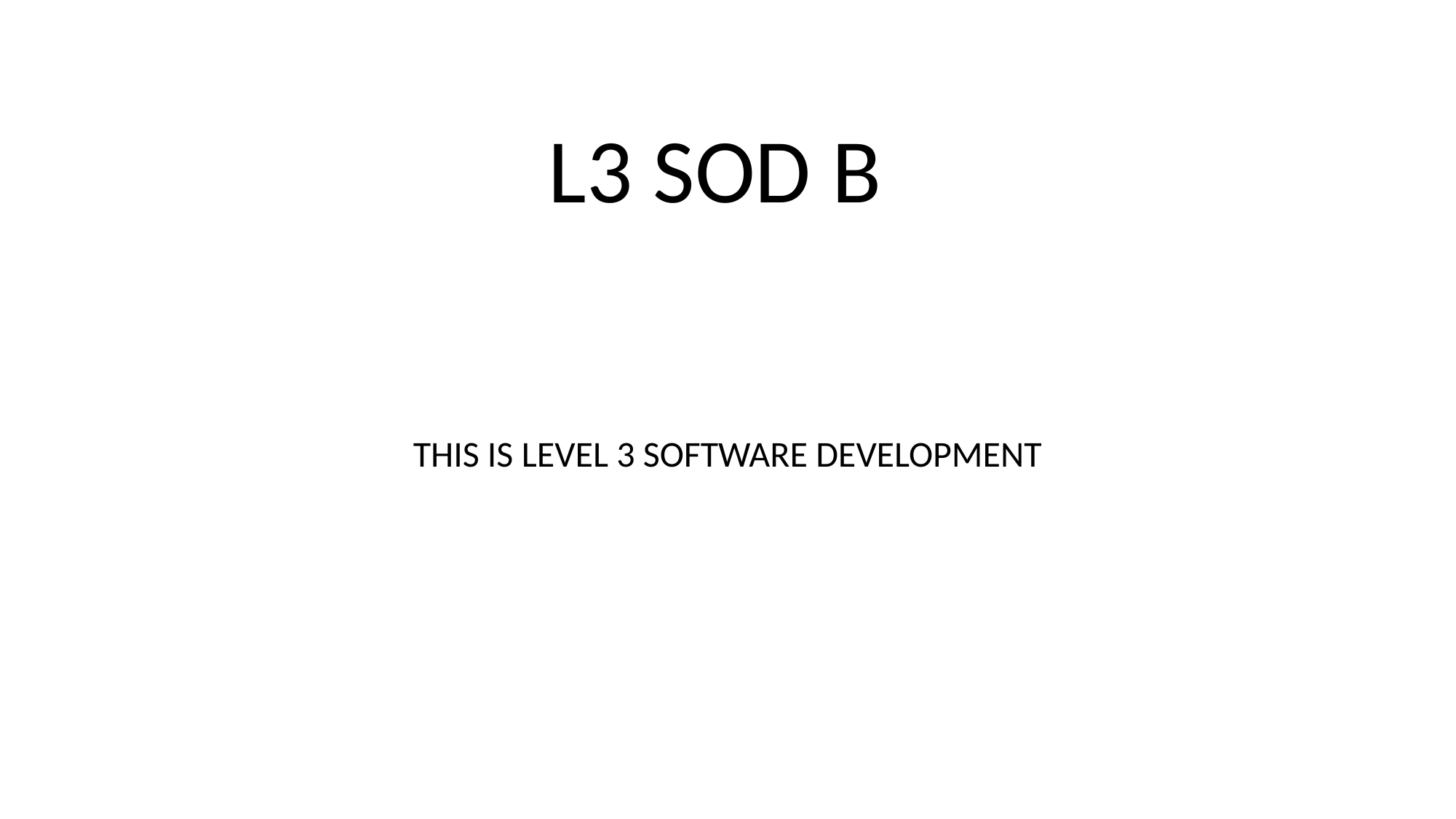

# L3 SOD B
THIS IS LEVEL 3 SOFTWARE DEVELOPMENT